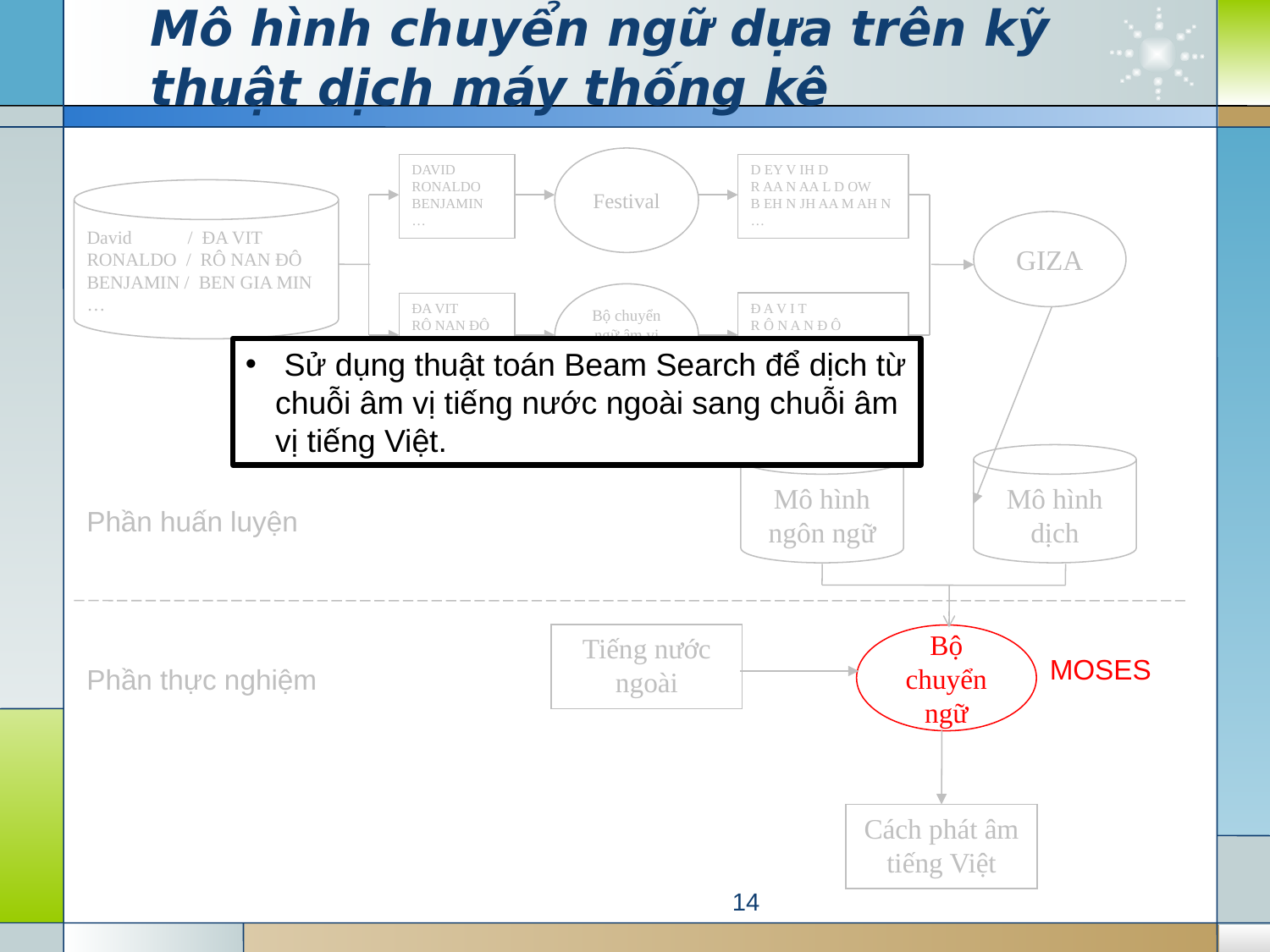

# Mô hình chuyển ngữ dựa trên kỹ thuật dịch máy thống kê
Festival
DAVID
RONALDO
BENJAMIN
…
D EY V IH D
R AA N AA L D OW
B EH N JH AA M AH N
…
David            /  ĐA VIT
RONALDO  /  RÔ NAN ĐÔ
BENJAMIN /  BEN GIA MIN
…

GIZA
Bộ chuyển ngữ âm vị tiếng Việt
Đ A V I T
R Ô N A N Đ Ô
B E N GI A M I N
…
ĐA VIT
RÔ NAN ĐÔ
BEN GIA MIN
…
 Sử dụng thuật toán Beam Search để dịch từ chuỗi âm vị tiếng nước ngoài sang chuỗi âm vị tiếng Việt.
SRILM
Mô hình ngôn ngữ
Mô hình dịch
Phần huấn luyện
Tiếng nước ngoài
Bộ chuyển ngữ
MOSES
Phần thực nghiệm
Cách phát âm tiếng Việt
14